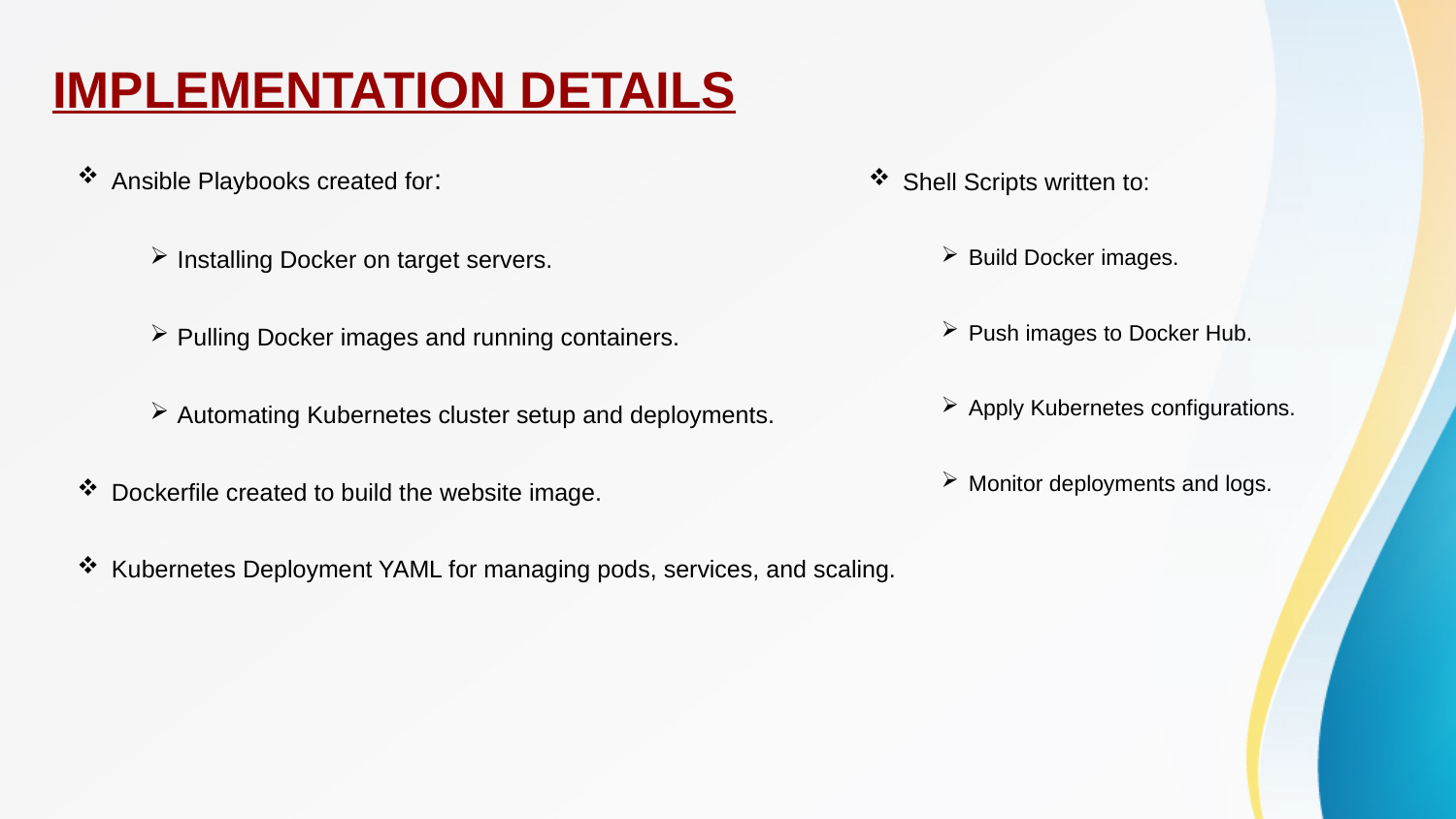

# IMPLEMENTATION DETAILS
Ansible Playbooks created for:
Installing Docker on target servers.
Pulling Docker images and running containers.
Automating Kubernetes cluster setup and deployments.
Dockerfile created to build the website image.
Kubernetes Deployment YAML for managing pods, services, and scaling.
Shell Scripts written to:
Build Docker images.
Push images to Docker Hub.
Apply Kubernetes configurations.
Monitor deployments and logs.